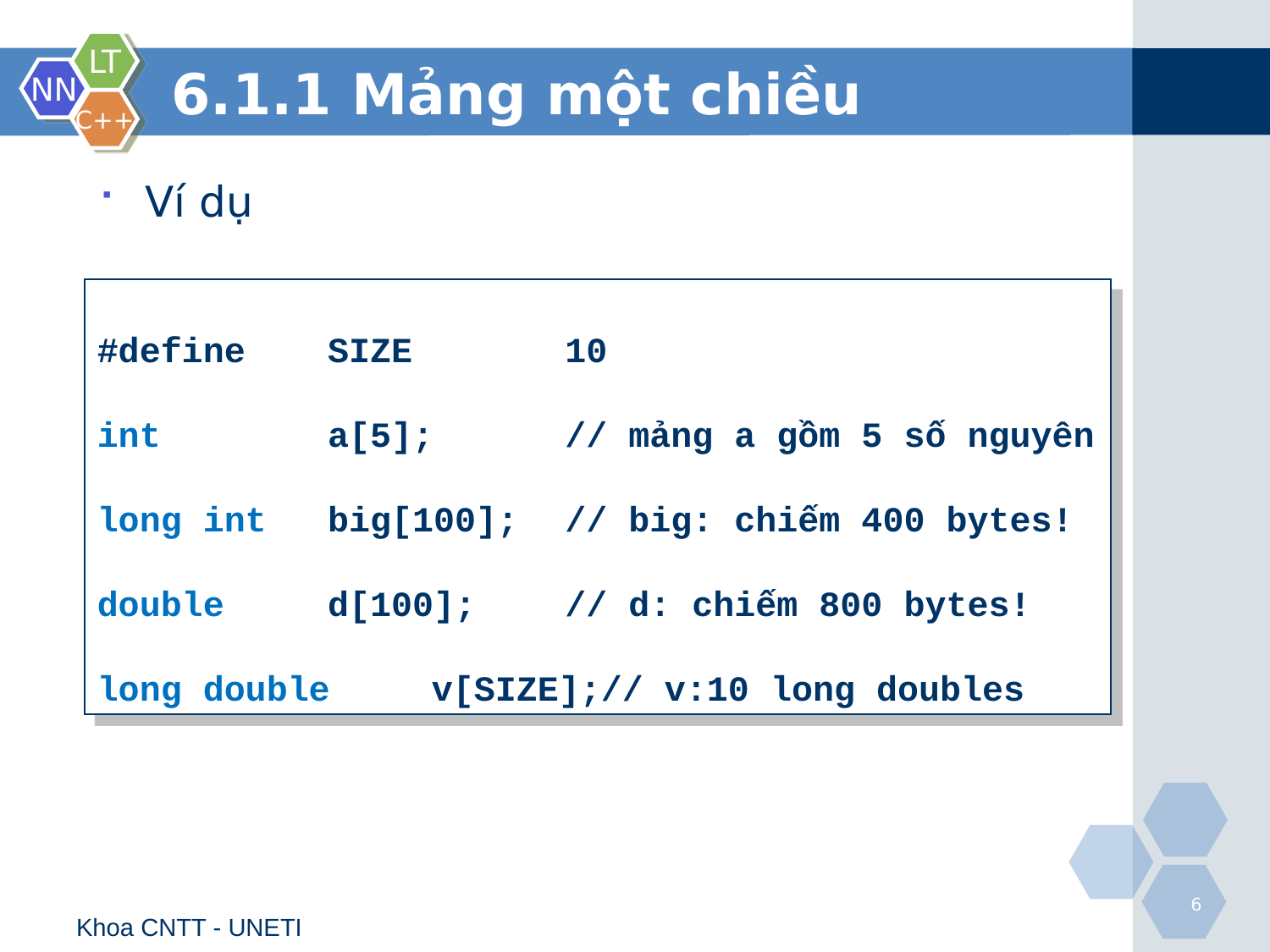

# 6.1.1 Mảng một chiều
Ví dụ
#define	SIZE		10
int	a[5];	// mảng a gồm 5 số nguyên
long int	big[100];	// big: chiếm 400 bytes!
double	d[100];	// d: chiếm 800 bytes!
long double	v[SIZE];// v:10 long doubles
6
Khoa CNTT - UNETI